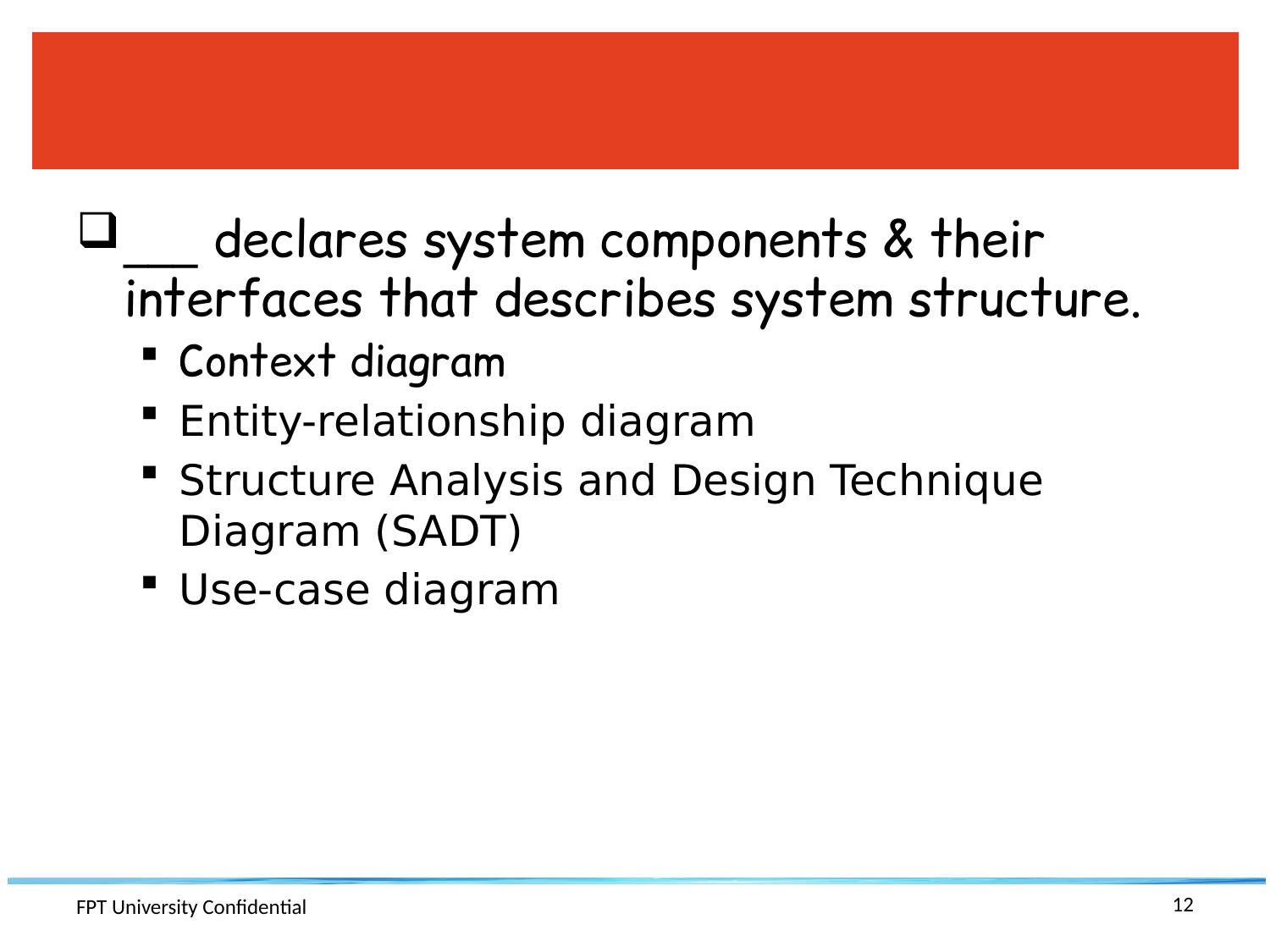

#
___ declares system components & their interfaces that describes system structure.
Context diagram
Entity-relationship diagram
Structure Analysis and Design Technique Diagram (SADT)
Use-case diagram